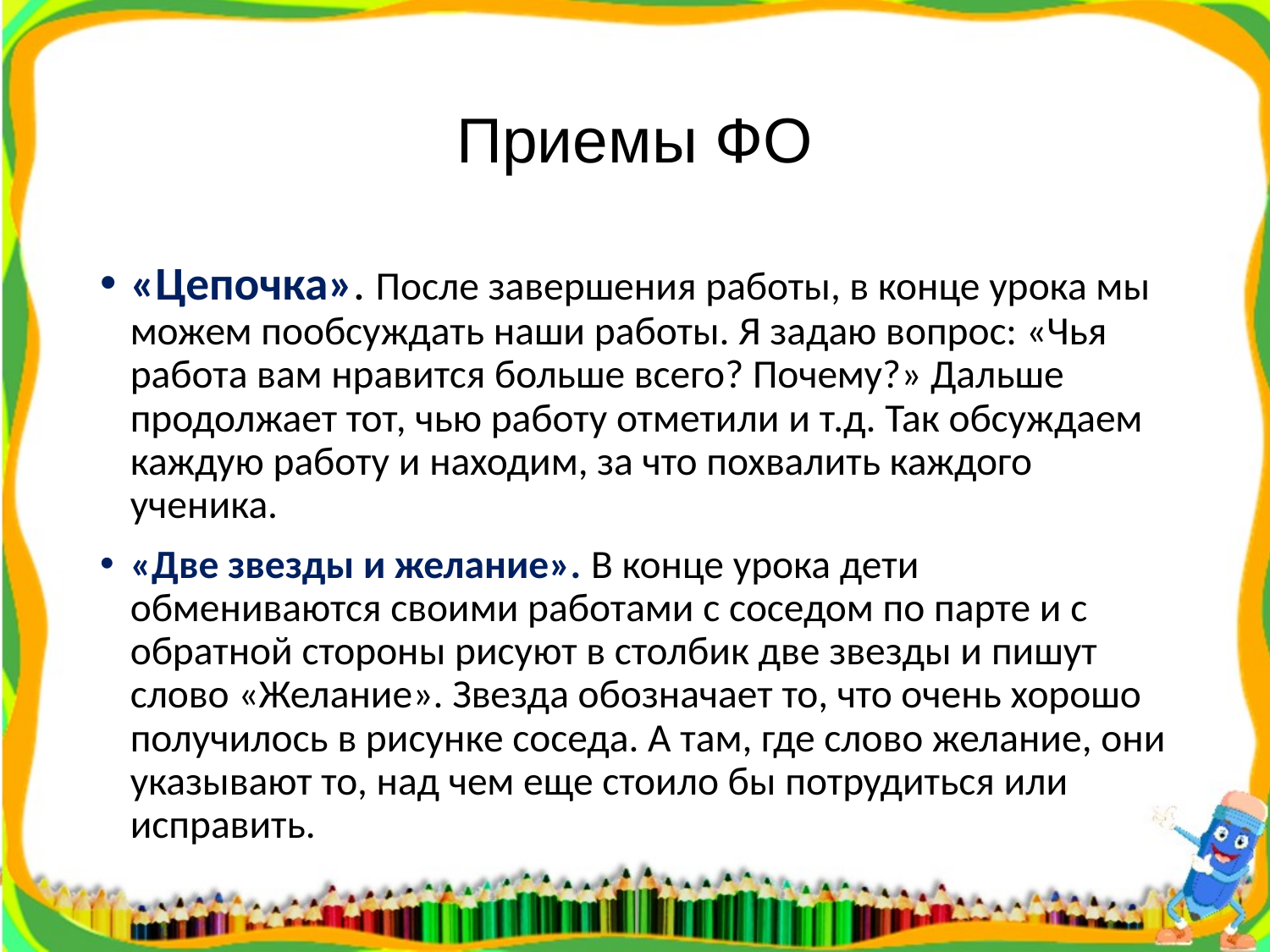

# Приемы ФО
«Цепочка». После завершения работы, в конце урока мы можем пообсуждать наши работы. Я задаю вопрос: «Чья работа вам нравится больше всего? Почему?» Дальше продолжает тот, чью работу отметили и т.д. Так обсуждаем каждую работу и находим, за что похвалить каждого ученика.
«Две звезды и желание». В конце урока дети обмениваются своими работами с соседом по парте и с обратной стороны рисуют в столбик две звезды и пишут слово «Желание». Звезда обозначает то, что очень хорошо получилось в рисунке соседа. А там, где слово желание, они указывают то, над чем еще стоило бы потрудиться или исправить.